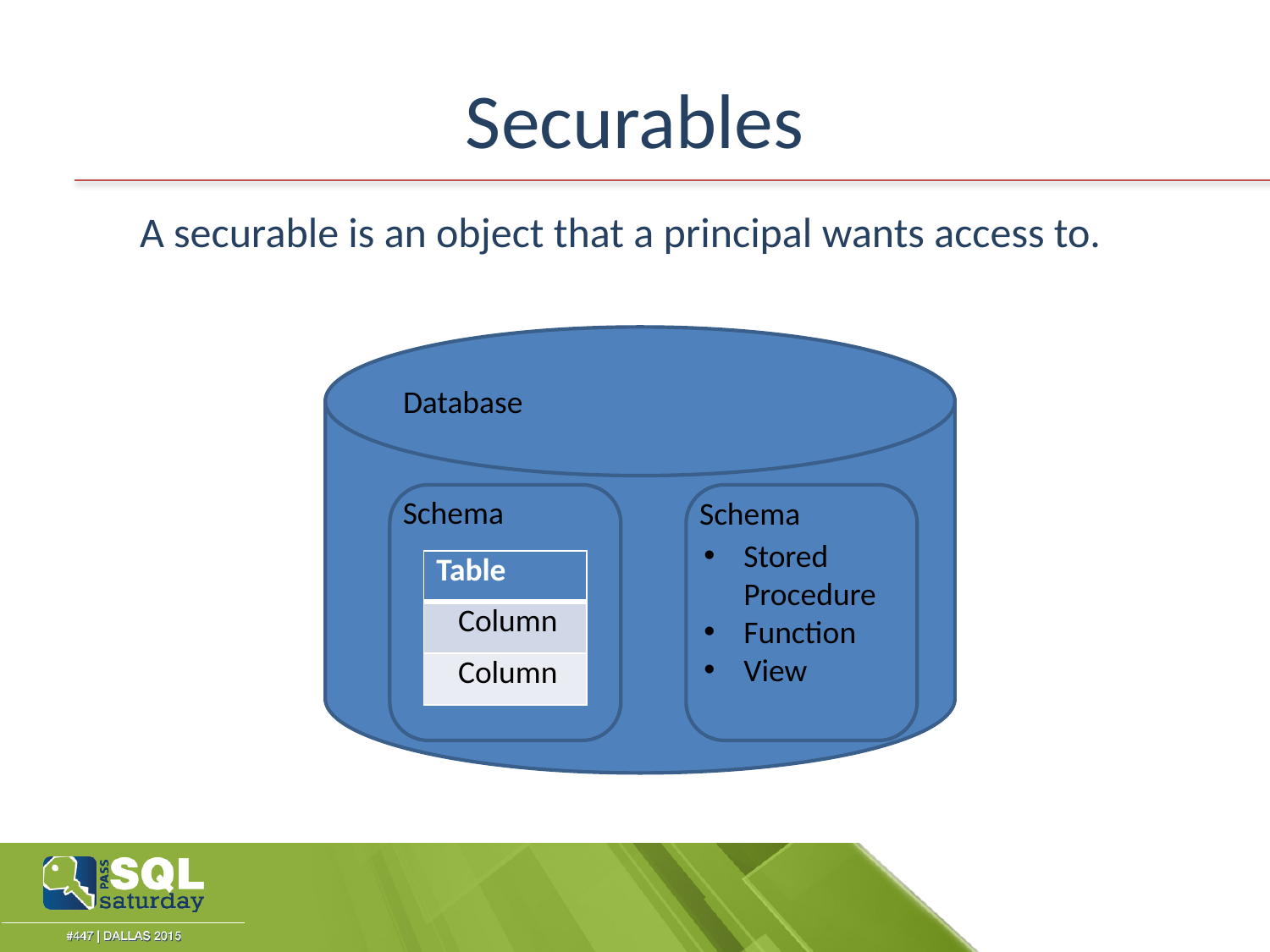

# Securables
A securable is an object that a principal wants access to.

Database

Schema
Schema
Stored Procedure
Function
View
| Table |
| --- |
| Column |
| Column |